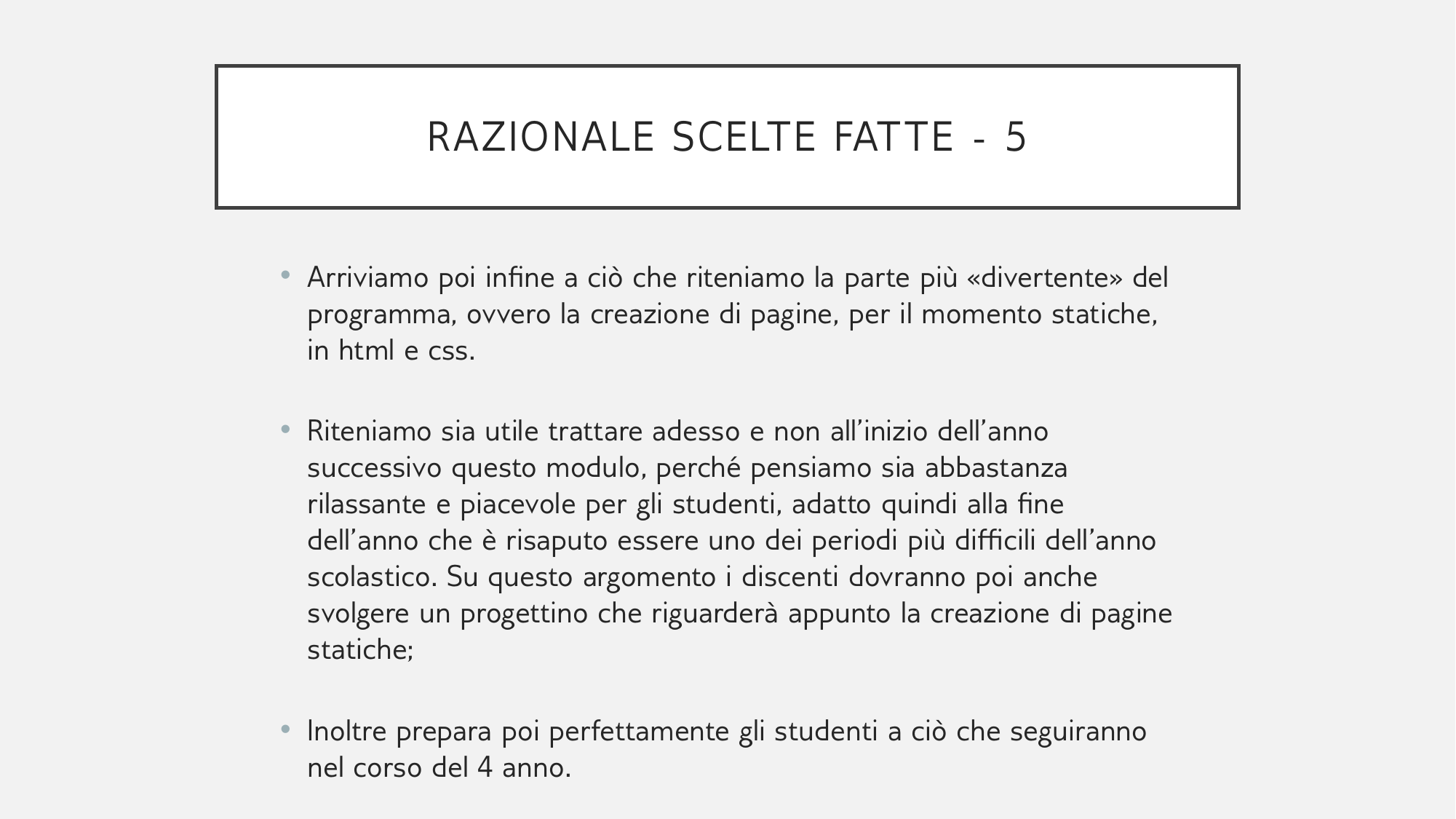

# Razionale Scelte fatte - 5
Arriviamo poi infine a ciò che riteniamo la parte più «divertente» del programma, ovvero la creazione di pagine, per il momento statiche, in html e css.

Riteniamo sia utile trattare adesso e non all’inizio dell’anno successivo questo modulo, perché pensiamo sia abbastanza rilassante e piacevole per gli studenti, adatto quindi alla fine dell’anno che è risaputo essere uno dei periodi più difficili dell’anno scolastico. Su questo argomento i discenti dovranno poi anche svolgere un progettino che riguarderà appunto la creazione di pagine statiche;

Inoltre prepara poi perfettamente gli studenti a ciò che seguiranno nel corso del 4 anno.